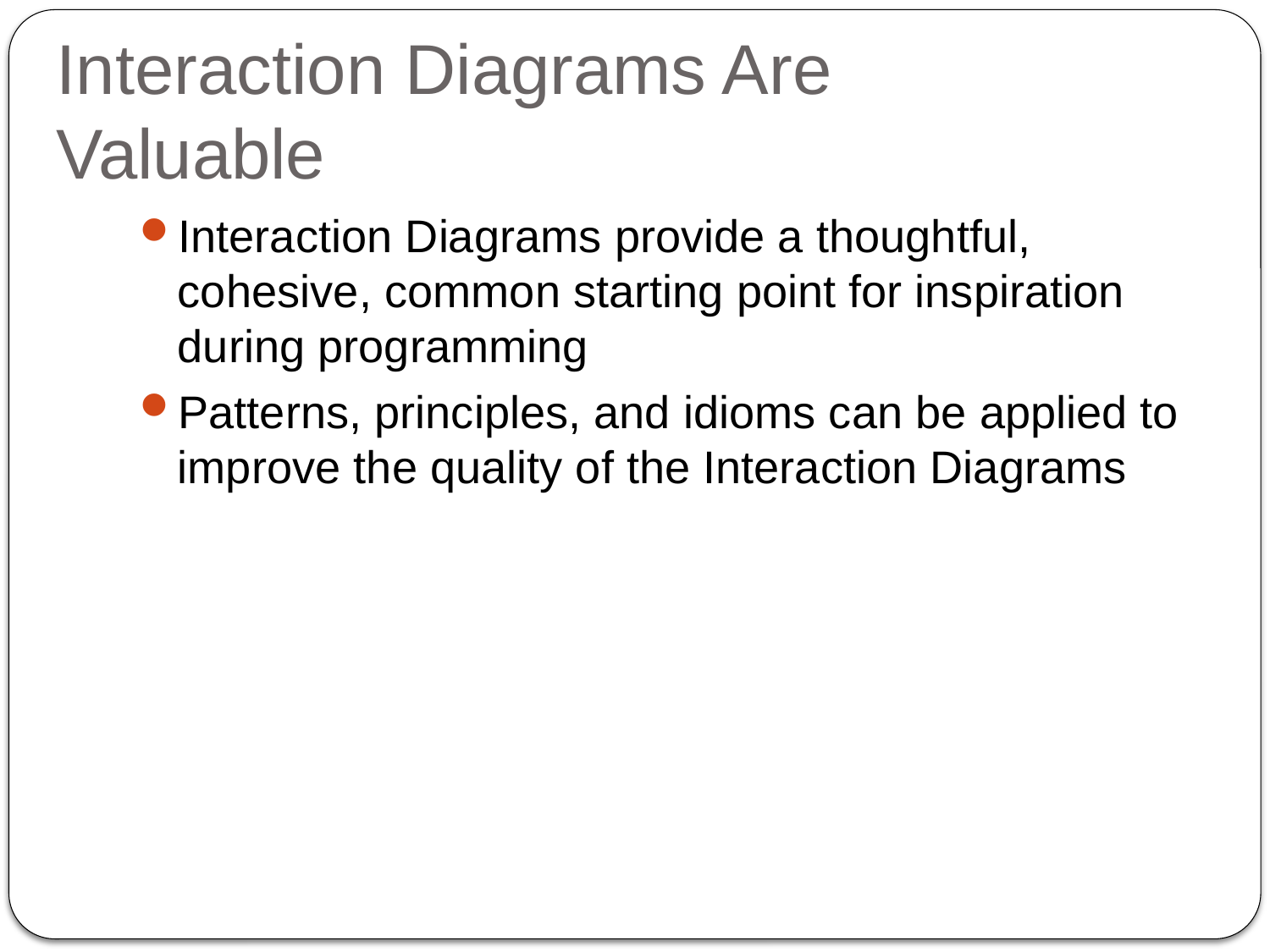

# Interaction Diagrams Are Valuable
Interaction Diagrams provide a thoughtful, cohesive, common starting point for inspiration during programming
Patterns, principles, and idioms can be applied to improve the quality of the Interaction Diagrams